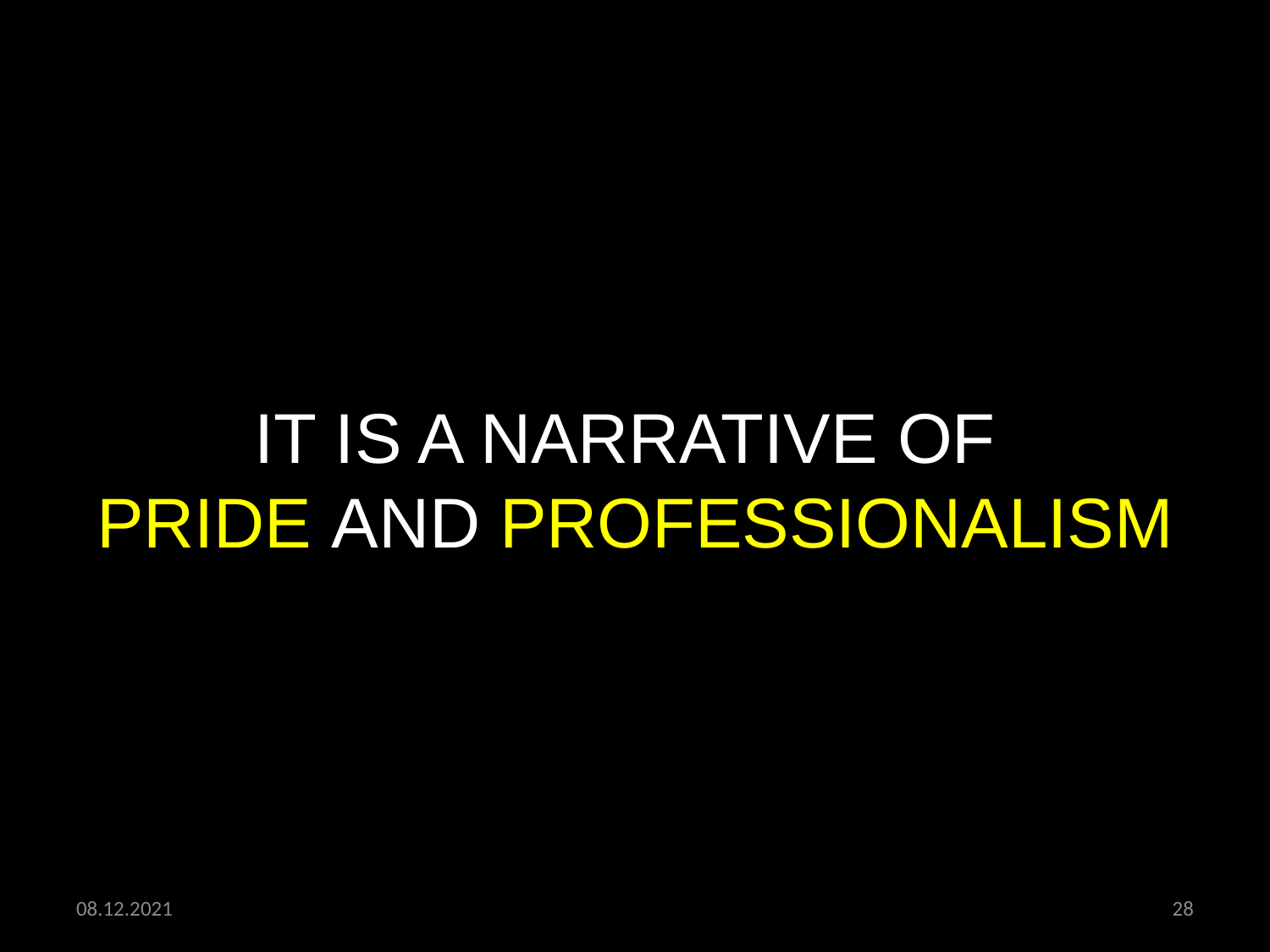

IT IS A NARRATIVE OF
PRIDE AND PROFESSIONALISM
08.12.2021
28